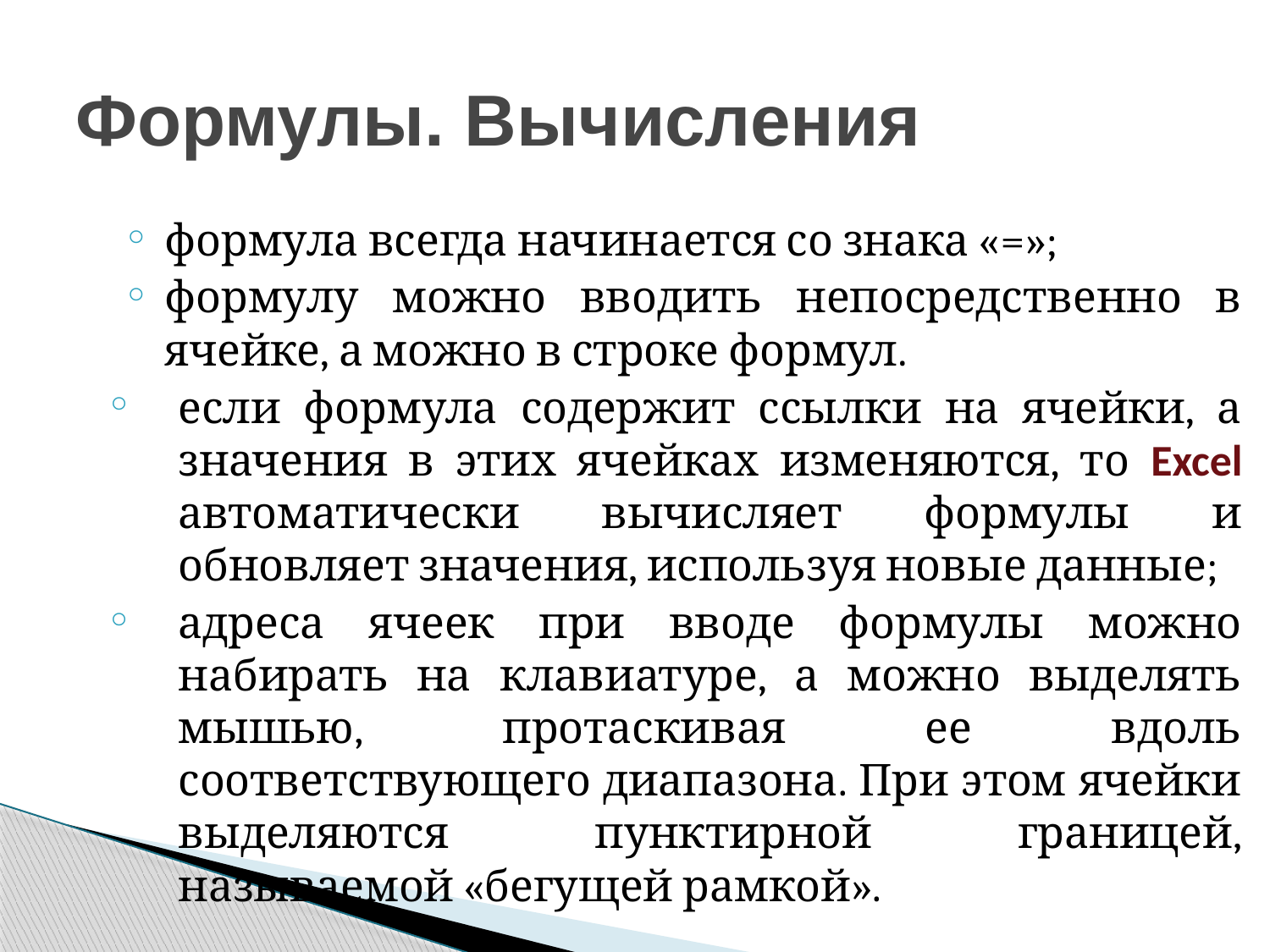

# Формулы. Вычисления
формула всегда начинается со знака «=»;
формулу можно вводить непосредственно в ячейке, а можно в строке формул.
если формула содержит ссылки на ячейки, а значения в этих ячейках изменяются, то Excel автоматически вычисляет формулы и обновляет значения, используя новые данные;
адреса ячеек при вводе формулы можно набирать на клавиатуре, а можно выделять мышью, протаскивая ее вдоль соответствующего диапазона. При этом ячейки выделяются пунктирной границей, называемой «бегущей рамкой».